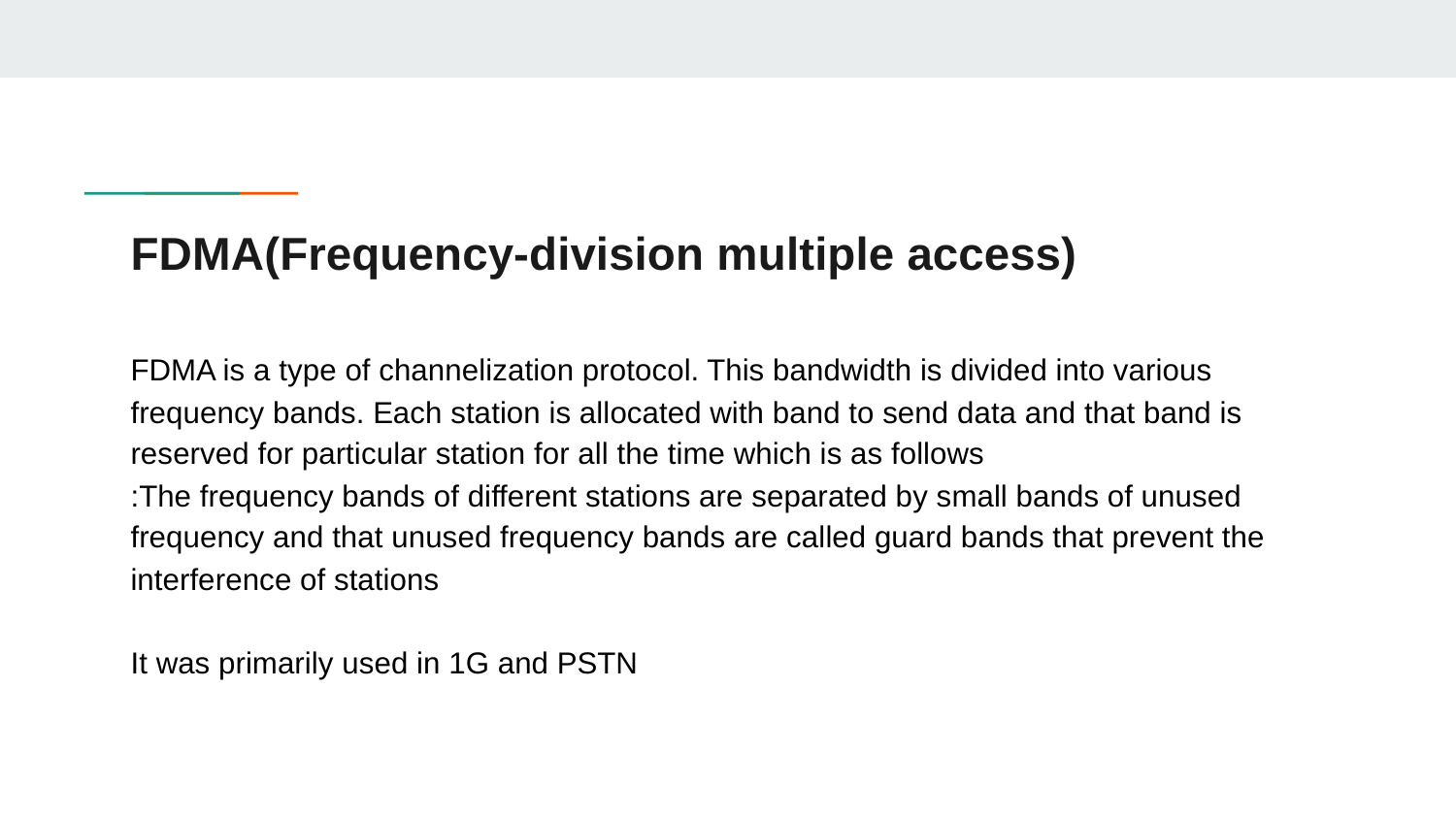

# FDMA(Frequency-division multiple access)
FDMA is a type of channelization protocol. This bandwidth is divided into various frequency bands. Each station is allocated with band to send data and that band is reserved for particular station for all the time which is as follows
:The frequency bands of different stations are separated by small bands of unused frequency and that unused frequency bands are called guard bands that prevent the interference of stations

It was primarily used in 1G and PSTN